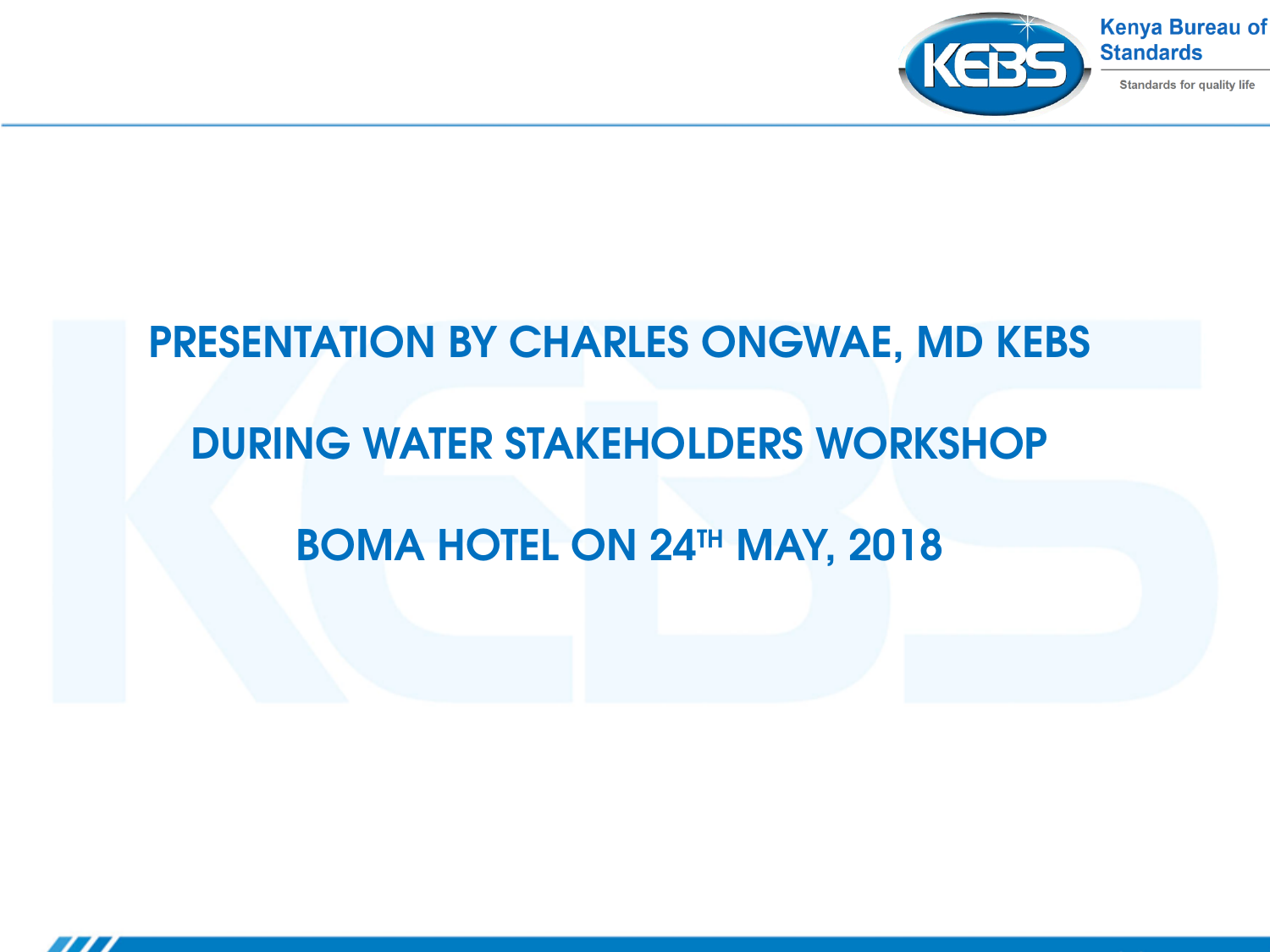

# PRESENTATION BY CHARLES ONGWAE, MD KEBS DURING WATER STAKEHOLDERS WORKSHOP BOMA HOTEL ON 24TH MAY, 2018